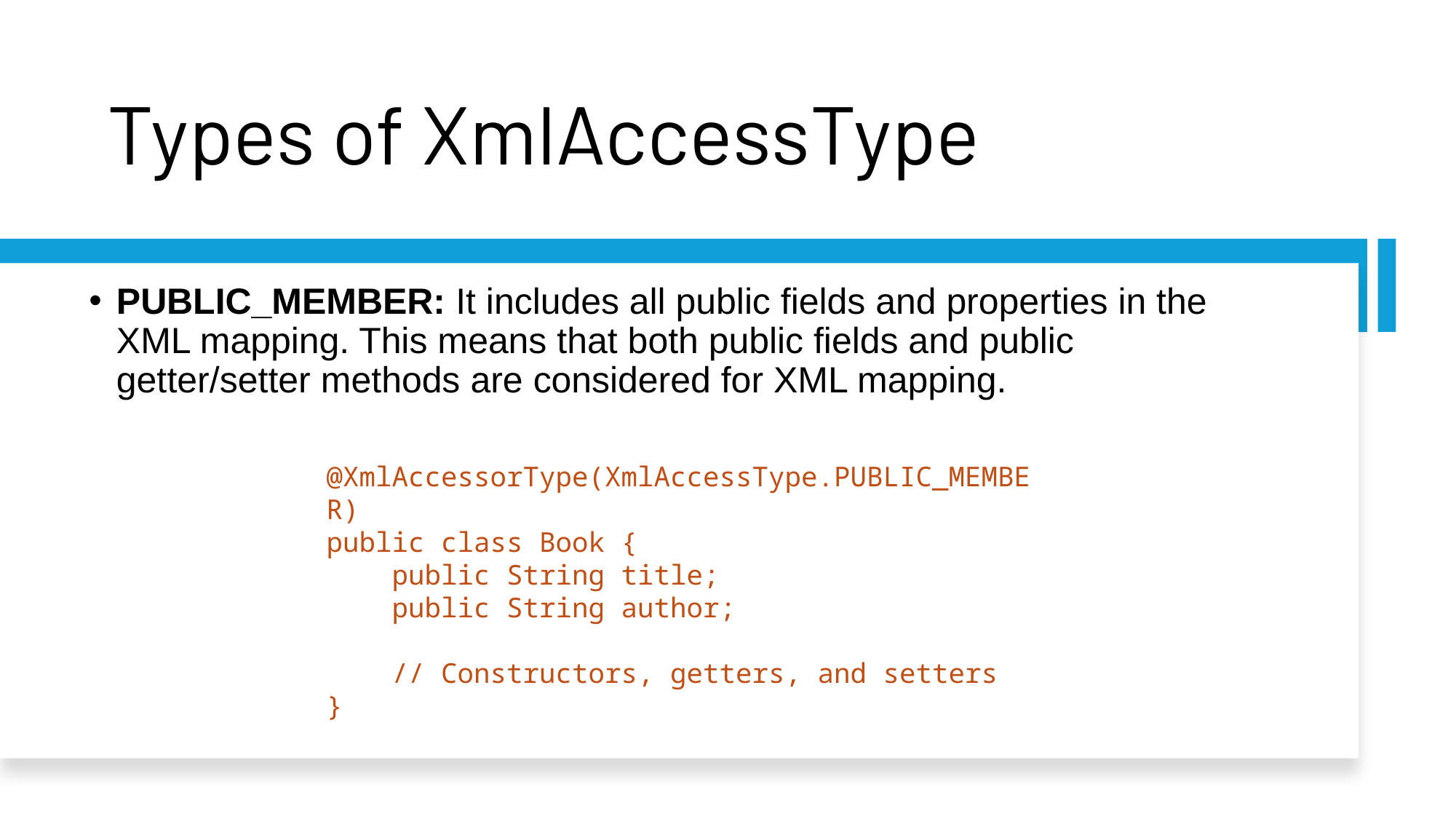

# Types of XmlAccessType

PUBLIC_MEMBER: It includes all public fields and properties in the XML mapping. This means that both public fields and public getter/setter methods are considered for XML mapping.

@XmlAccessorType(XmlAccessType.PUBLIC_MEMBER)
public class Book {
    public String title;
    public String author;

    // Constructors, getters, and setters
}